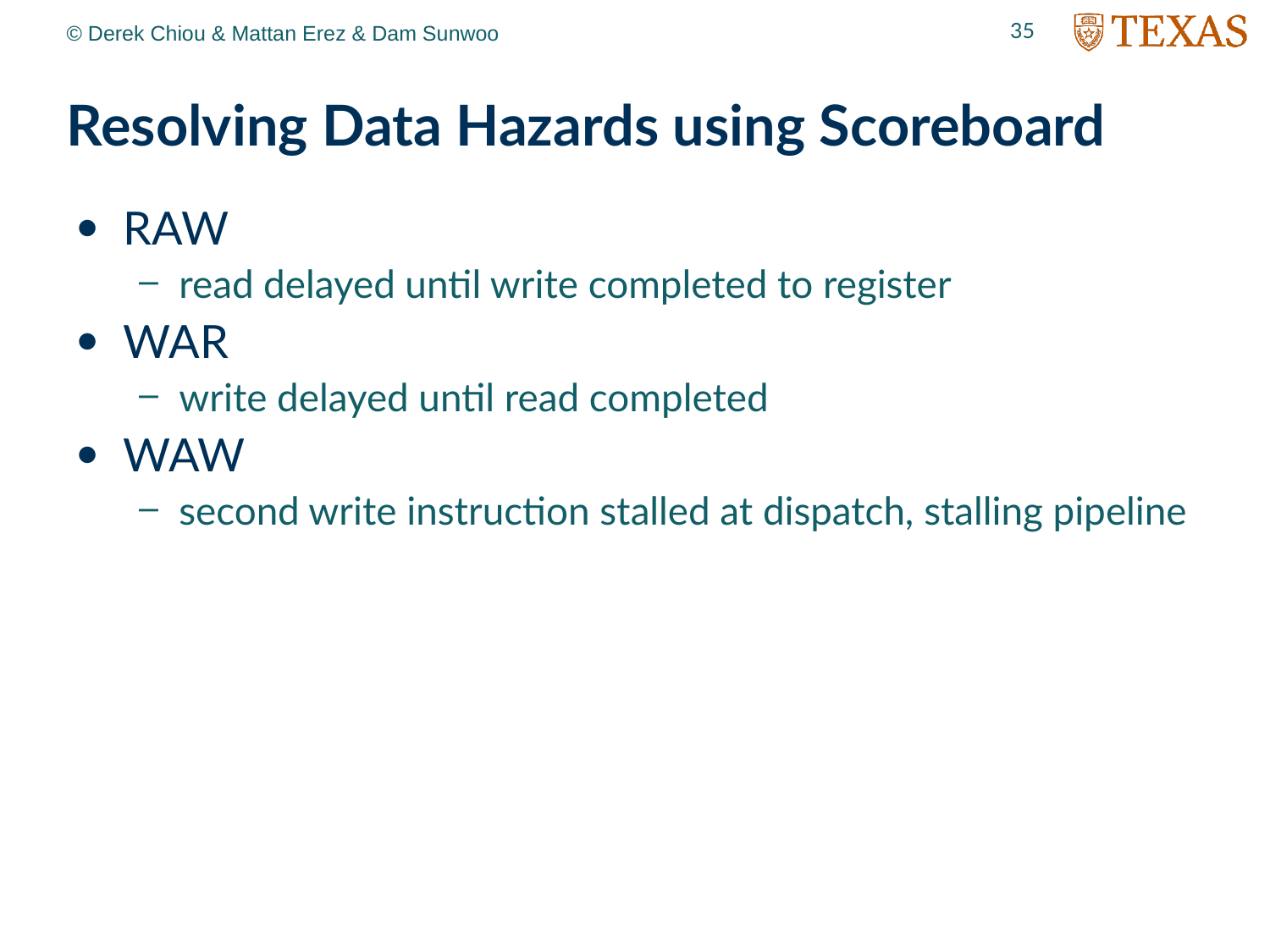

35
© Derek Chiou & Mattan Erez & Dam Sunwoo
# Resolving Data Hazards using Scoreboard
RAW
read delayed until write completed to register
WAR
write delayed until read completed
WAW
second write instruction stalled at dispatch, stalling pipeline